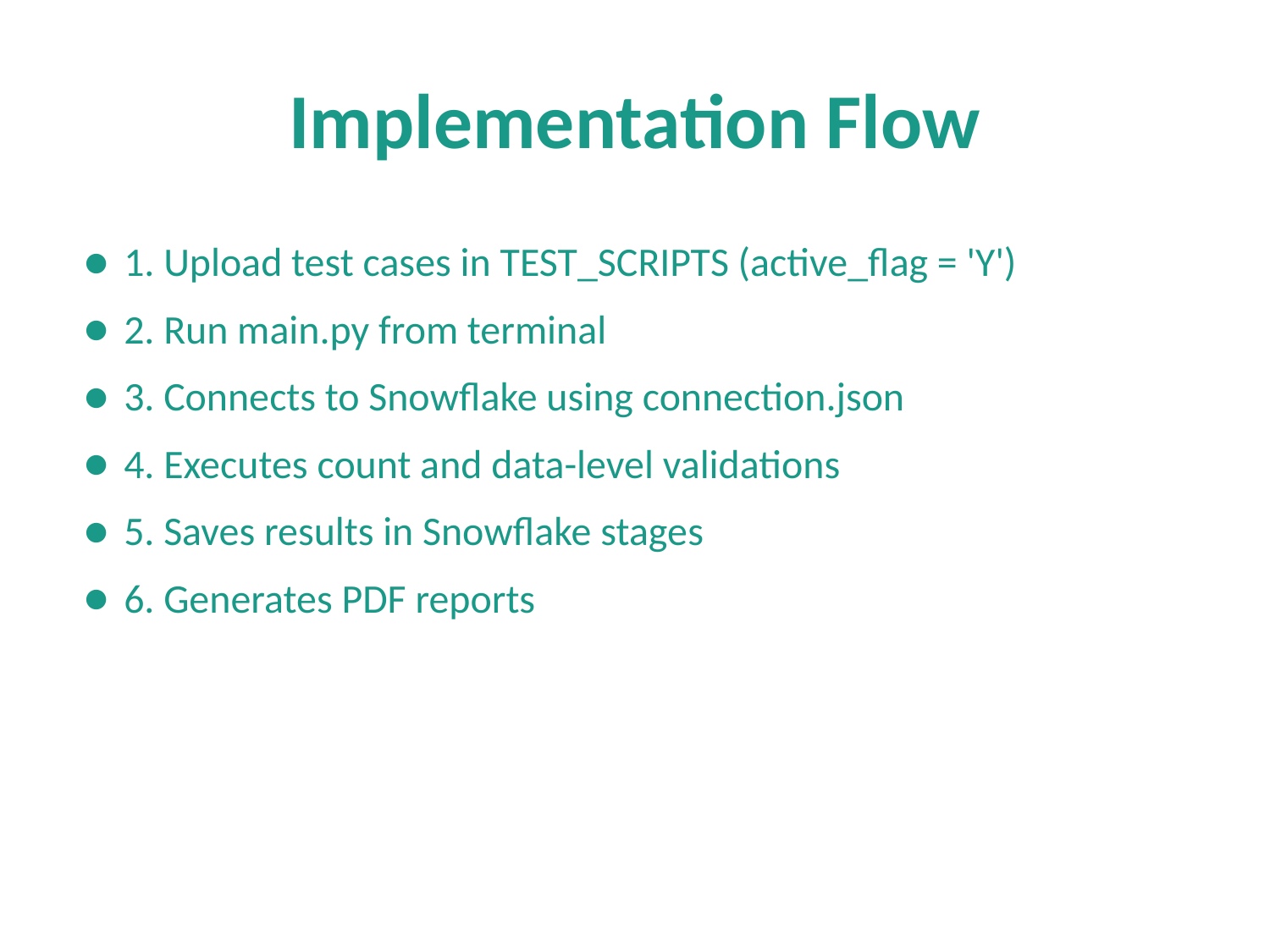

# Implementation Flow
1. Upload test cases in TEST_SCRIPTS (active_flag = 'Y')
2. Run main.py from terminal
3. Connects to Snowflake using connection.json
4. Executes count and data-level validations
5. Saves results in Snowflake stages
6. Generates PDF reports